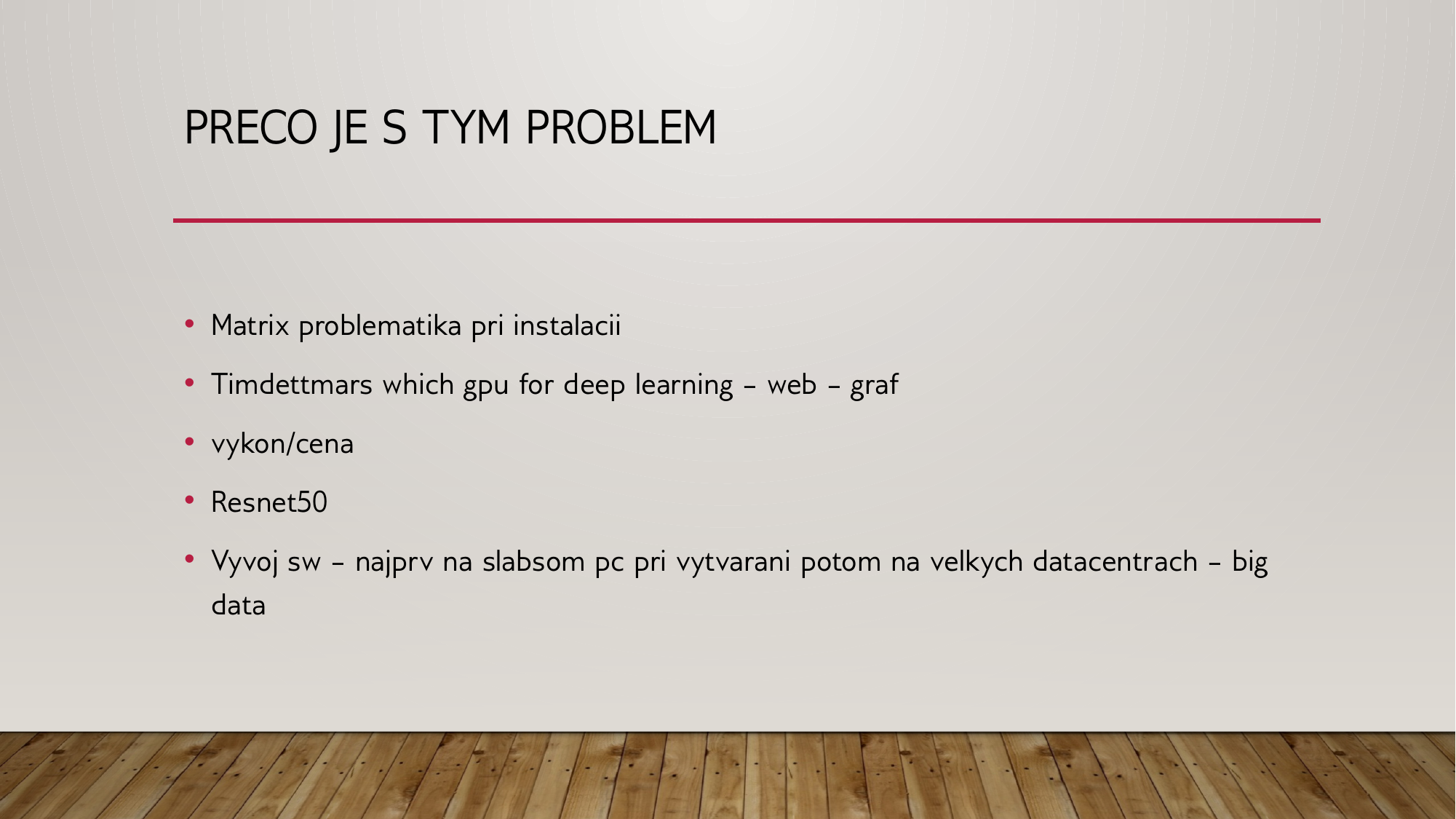

# Preco je s tym problem

Matrix problematika pri instalacii
Timdettmars which gpu for deep learning – web – graf
vykon/cena
Resnet50
Vyvoj sw – najprv na slabsom pc pri vytvarani potom na velkych datacentrach – big data